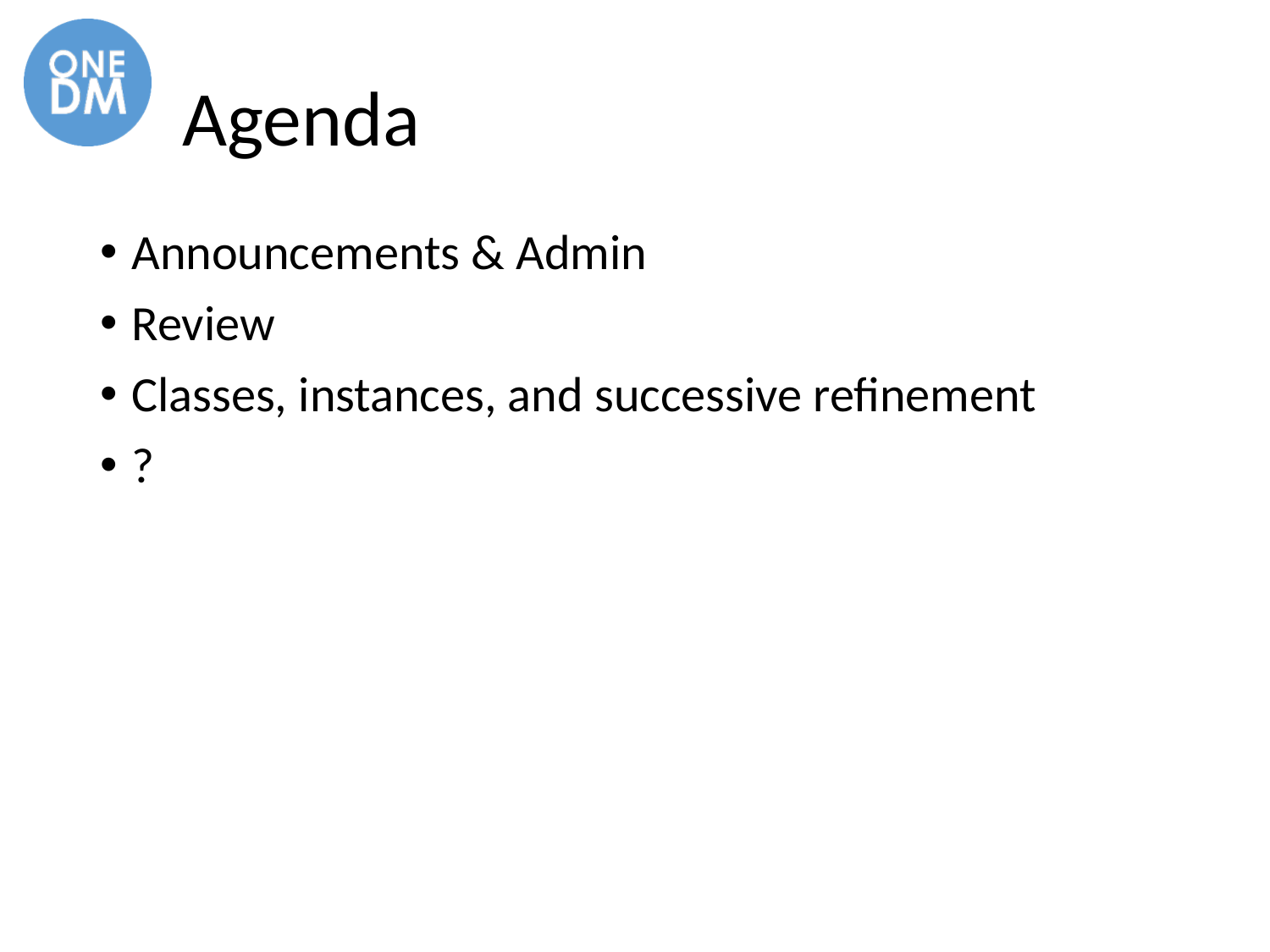

# Agenda
Announcements & Admin
Review
Classes, instances, and successive refinement
?